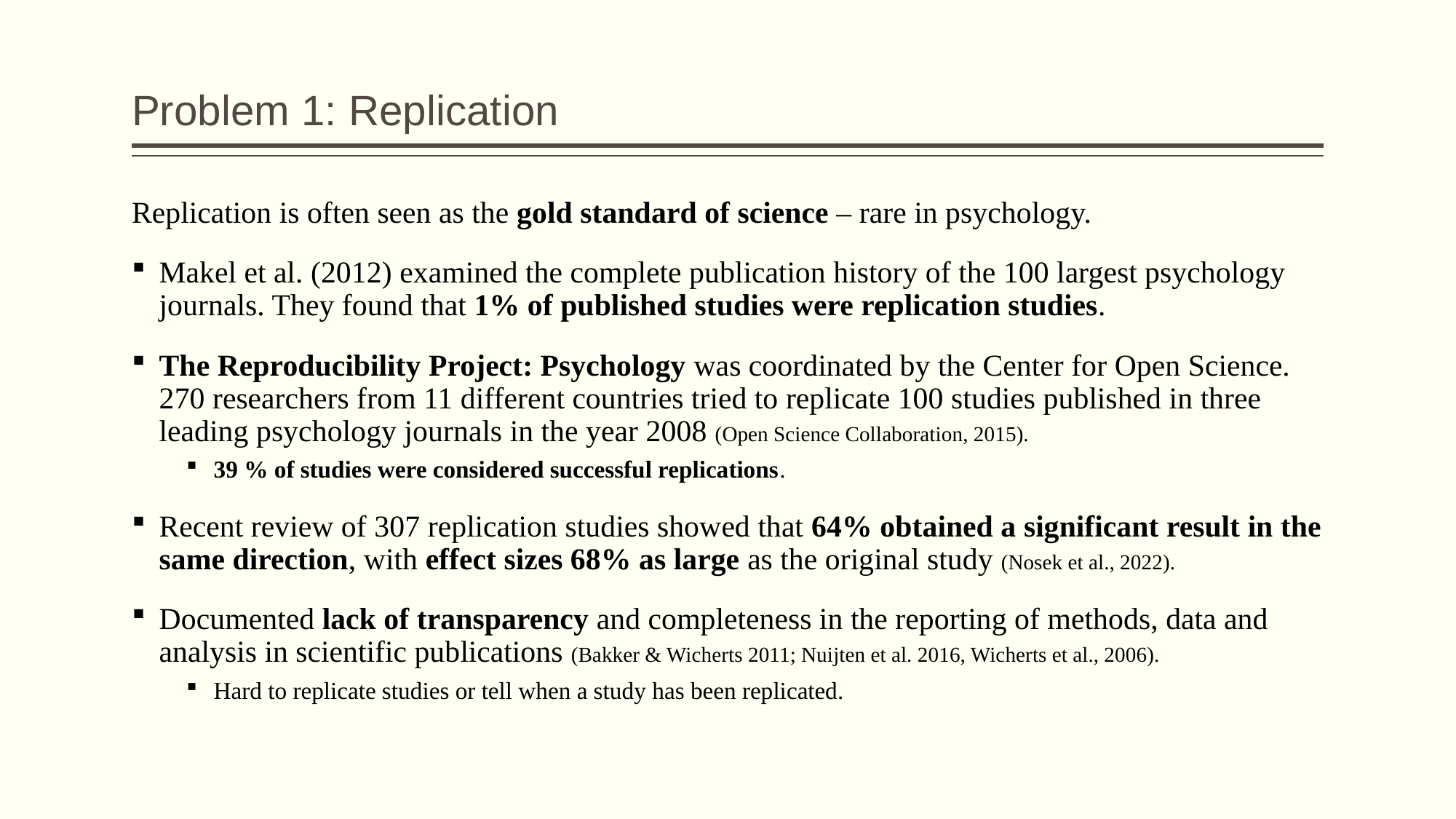

# Problem 1: Replication
Replication is often seen as the gold standard of science – rare in psychology.
Makel et al. (2012) examined the complete publication history of the 100 largest psychology journals. They found that 1% of published studies were replication studies.
The Reproducibility Project: Psychology was coordinated by the Center for Open Science. 270 researchers from 11 different countries tried to replicate 100 studies published in three leading psychology journals in the year 2008 (Open Science Collaboration, 2015).
39 % of studies were considered successful replications.
Recent review of 307 replication studies showed that 64% obtained a significant result in the same direction, with effect sizes 68% as large as the original study (Nosek et al., 2022).
Documented lack of transparency and completeness in the reporting of methods, data and analysis in scientific publications (Bakker & Wicherts 2011; Nuijten et al. 2016, Wicherts et al., 2006).
Hard to replicate studies or tell when a study has been replicated.